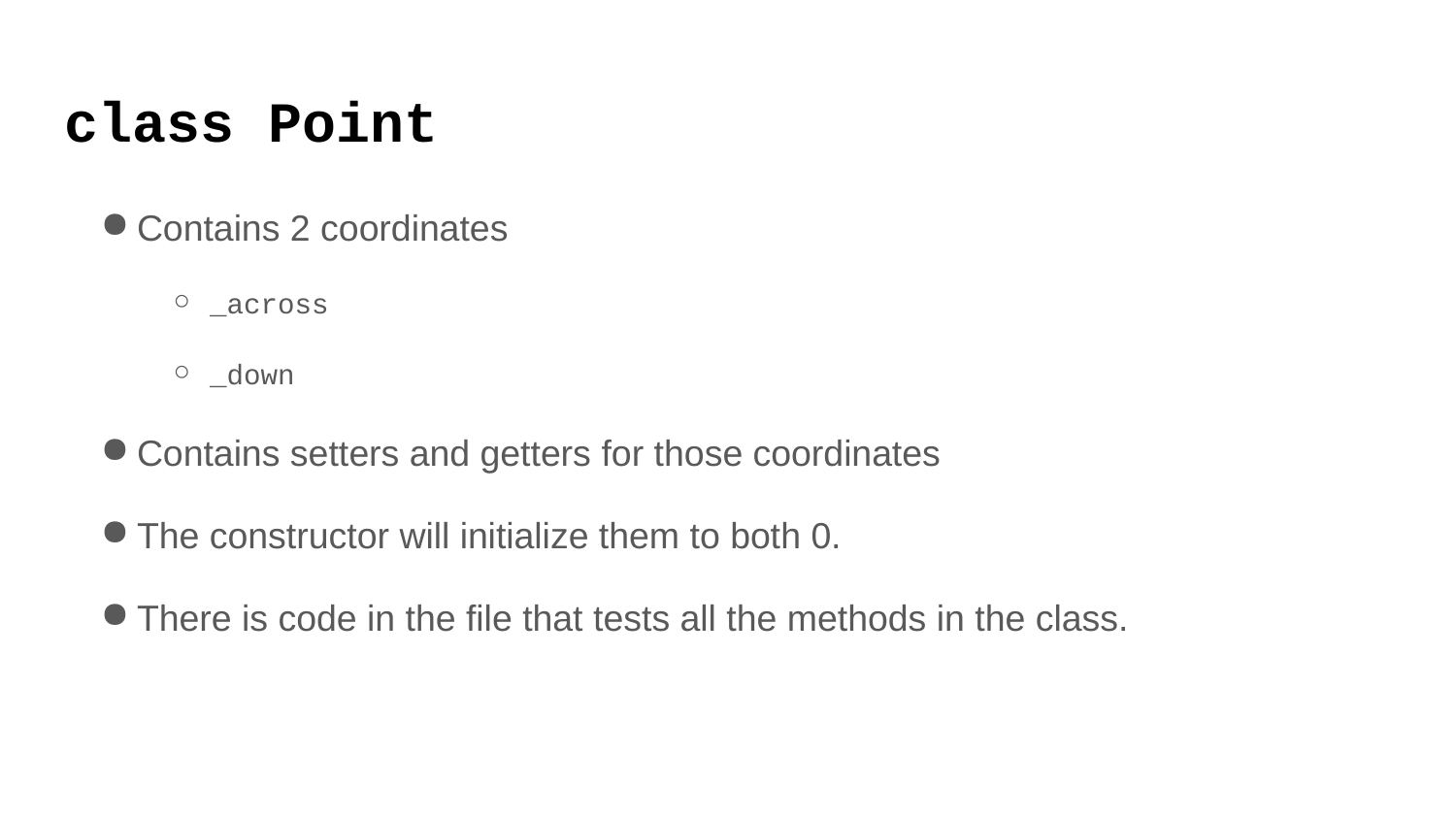

# class Point
Contains 2 coordinates
_across
_down
Contains setters and getters for those coordinates
The constructor will initialize them to both 0.
There is code in the file that tests all the methods in the class.